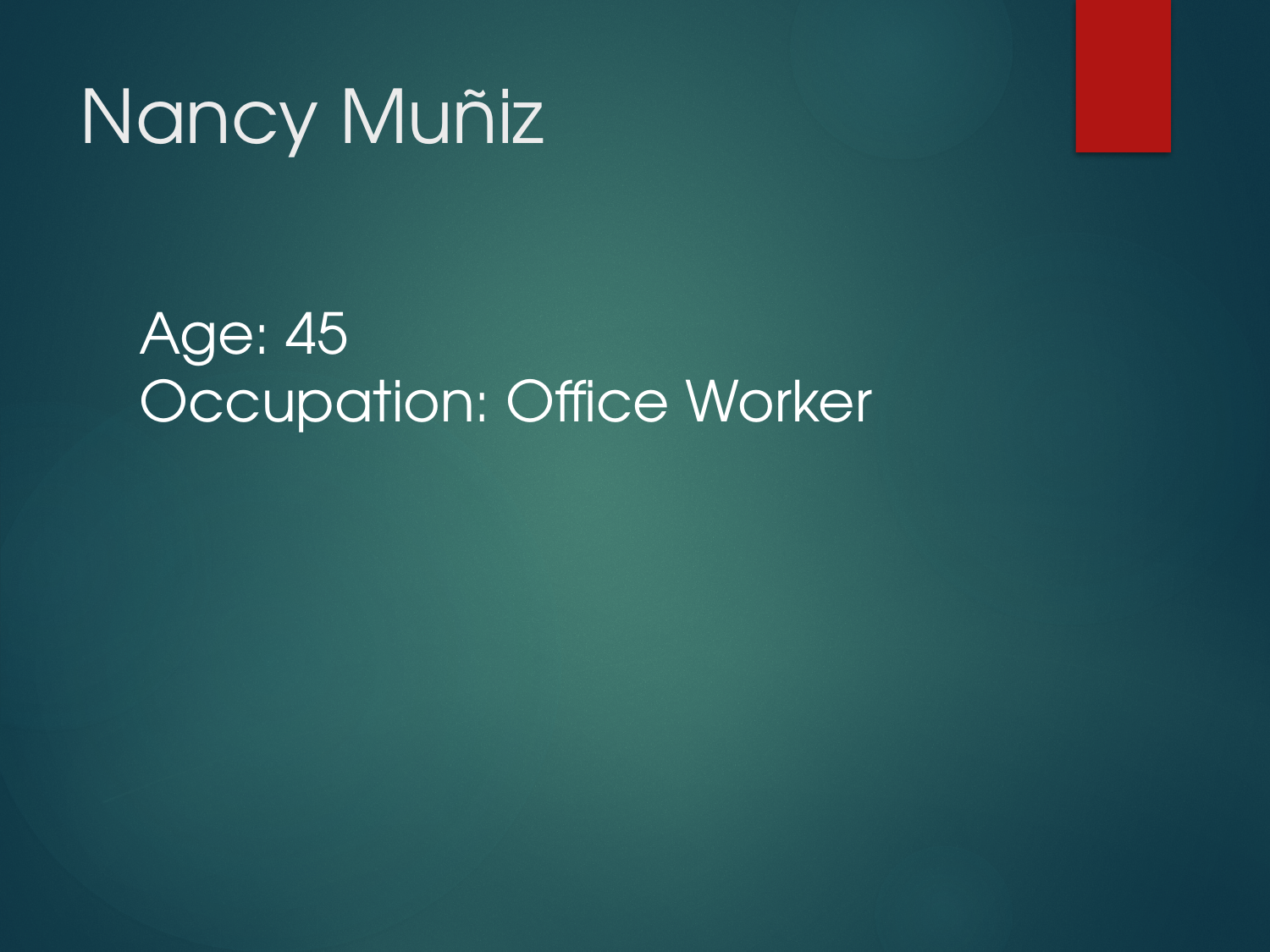

# Nancy Muñiz

Age: 45
Occupation: Office Worker